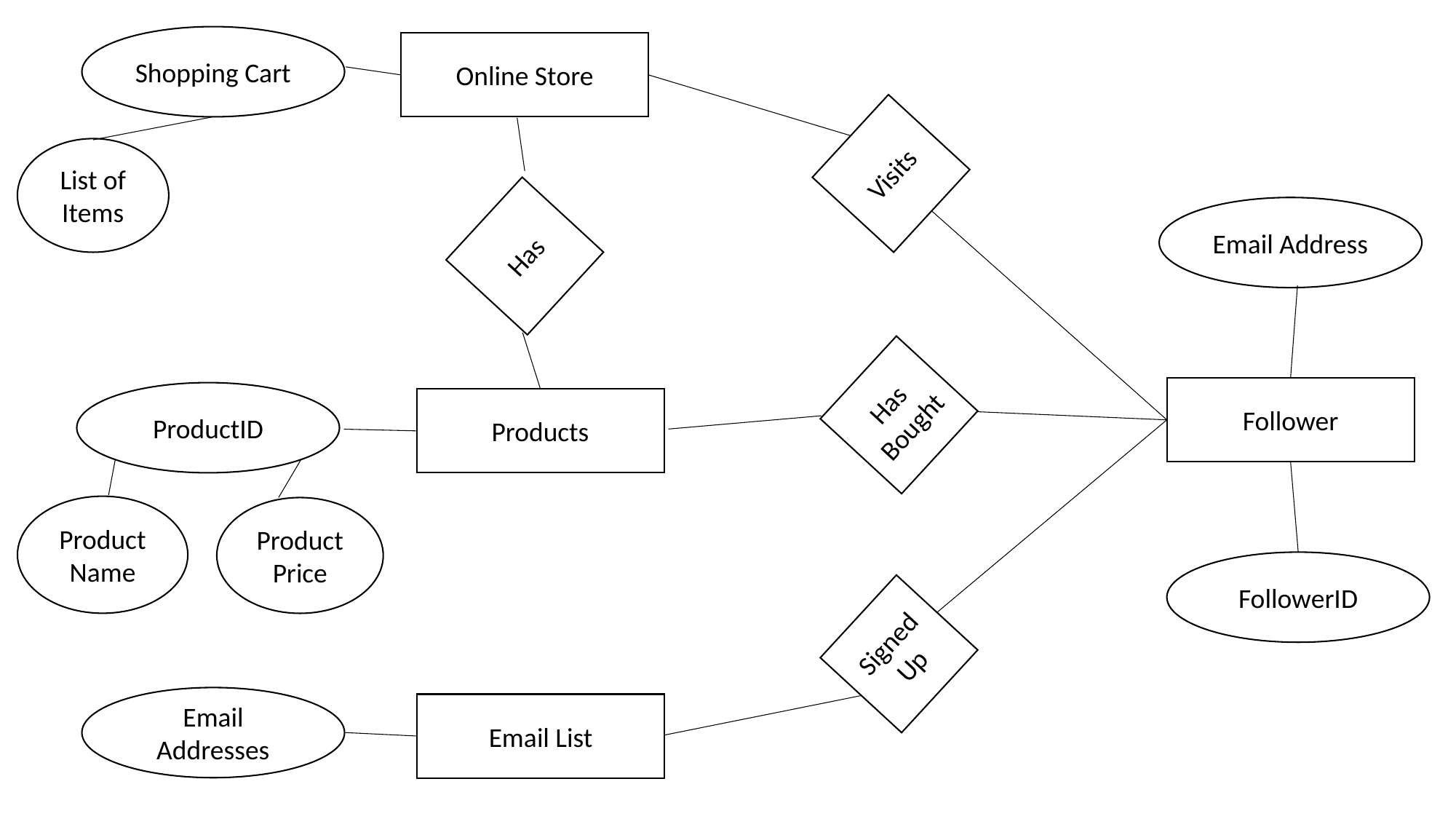

Shopping Cart
Online Store
Visits
List of Items
Email Address
Has
Has Bought
Follower
ProductID
Products
Product Name
Product Price
FollowerID
Signed Up
Email Addresses
Email List